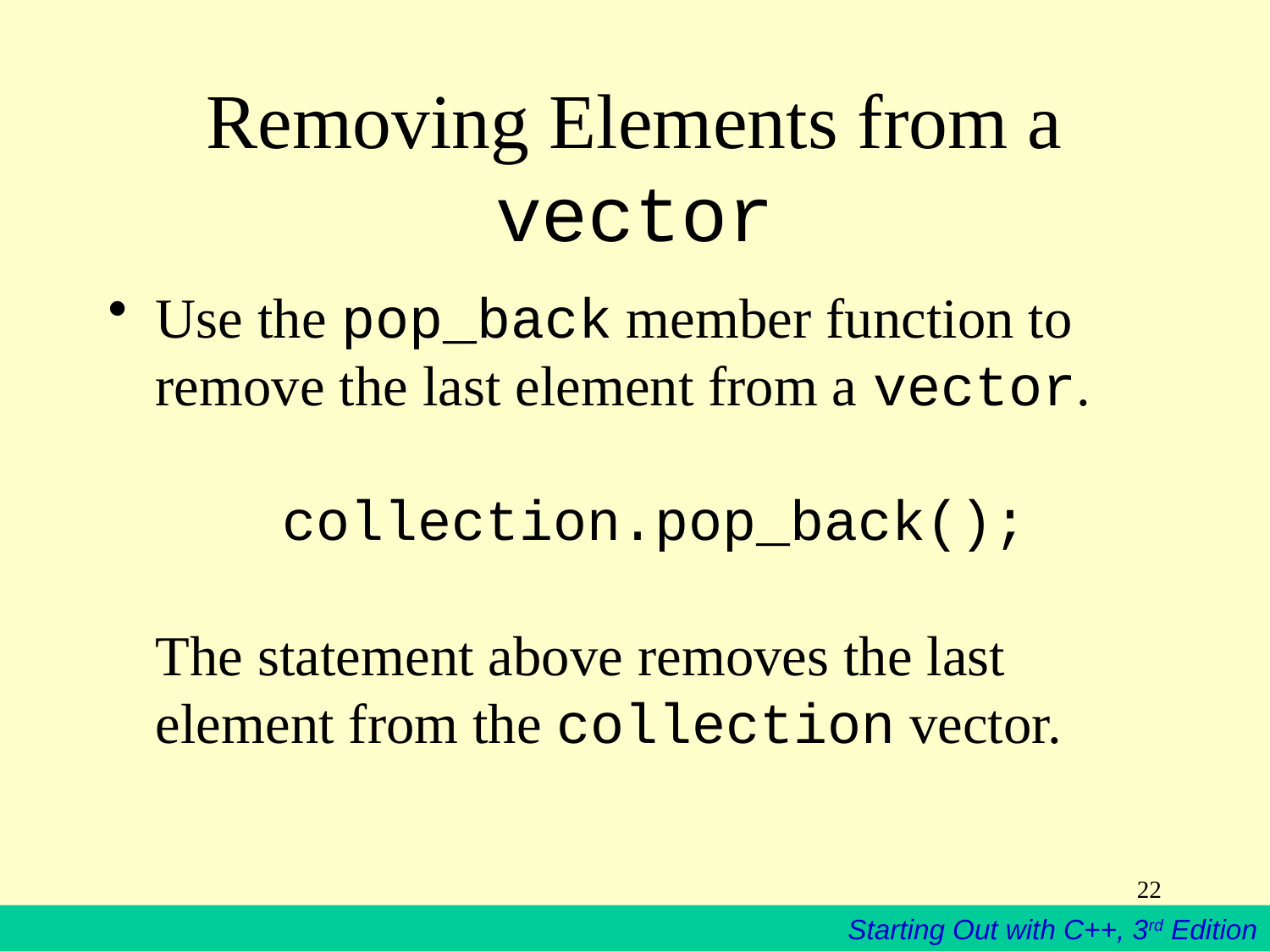

# Removing Elements from a vector
Use the pop_back member function to remove the last element from a vector.
	collection.pop_back();
 
The statement above removes the last element from the collection vector.
22